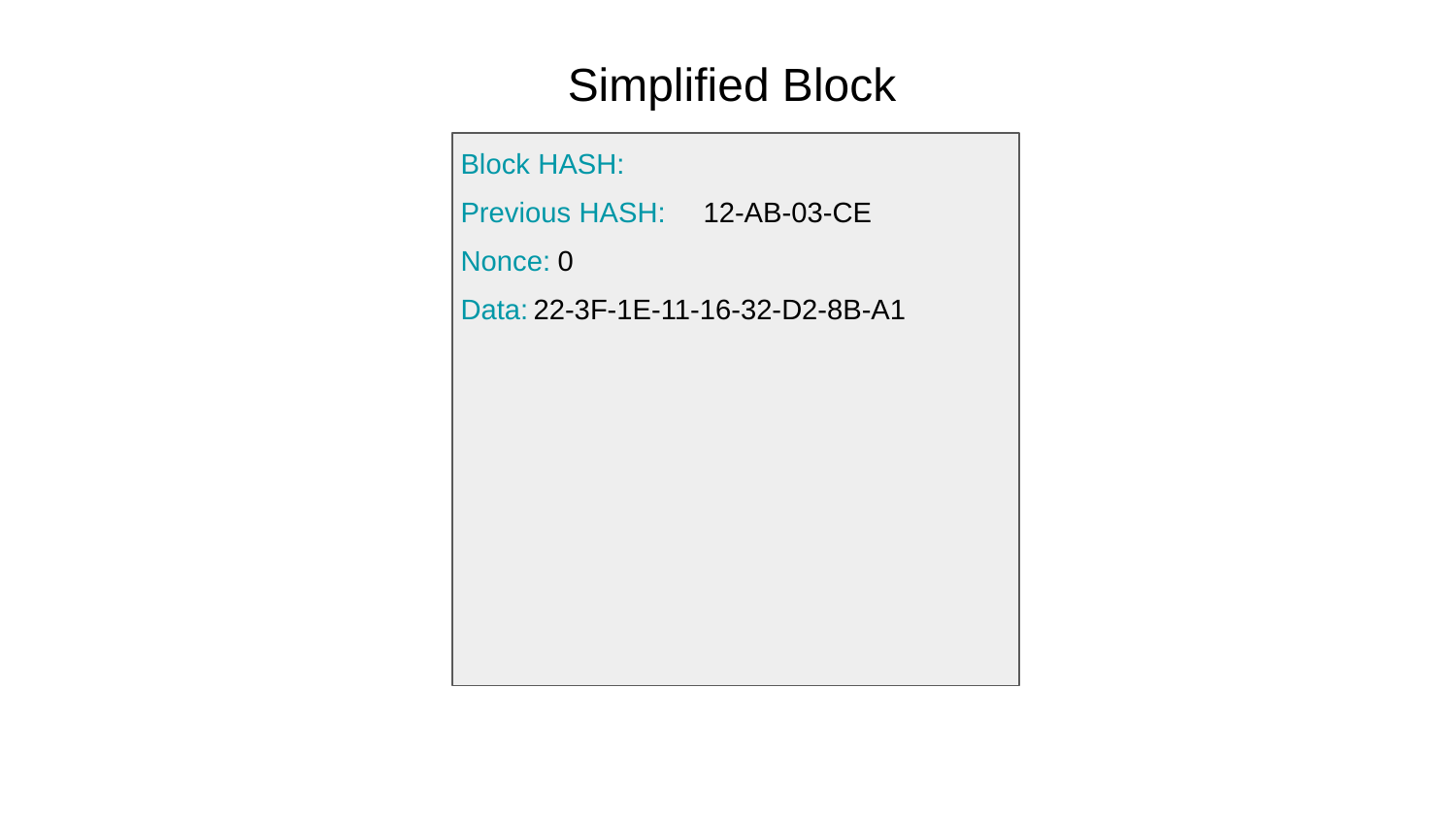

Simplified Block
Block HASH:

Previous HASH:
12-AB-03-CE
Nonce:
0
Data:
22-3F-1E-11-16-32-D2-8B-A1